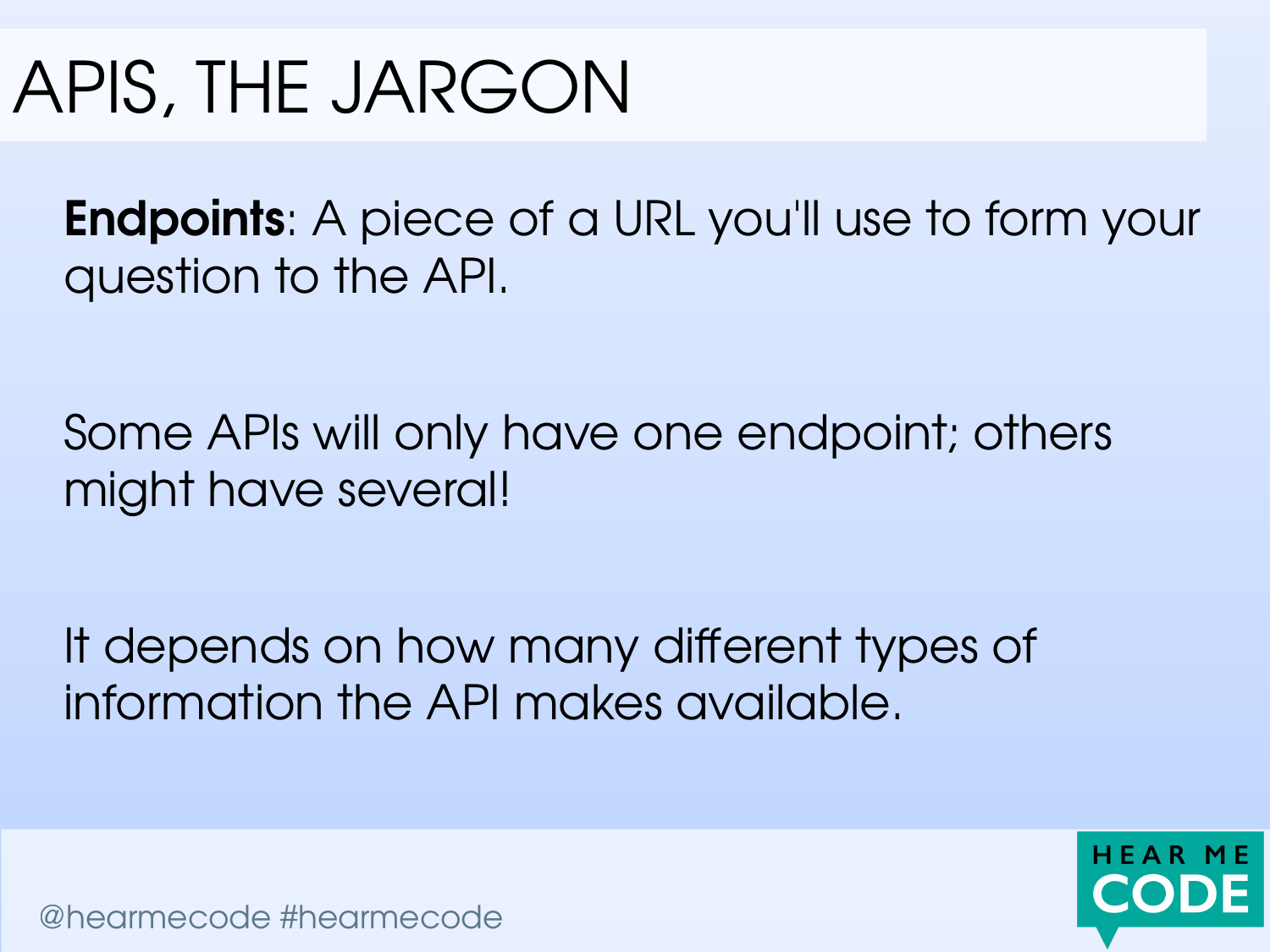

APIs, the Jargon
Endpoints: A piece of a URL you'll use to form your question to the API.

Some APIs will only have one endpoint; others might have several!

It depends on how many different types of information the API makes available.
18